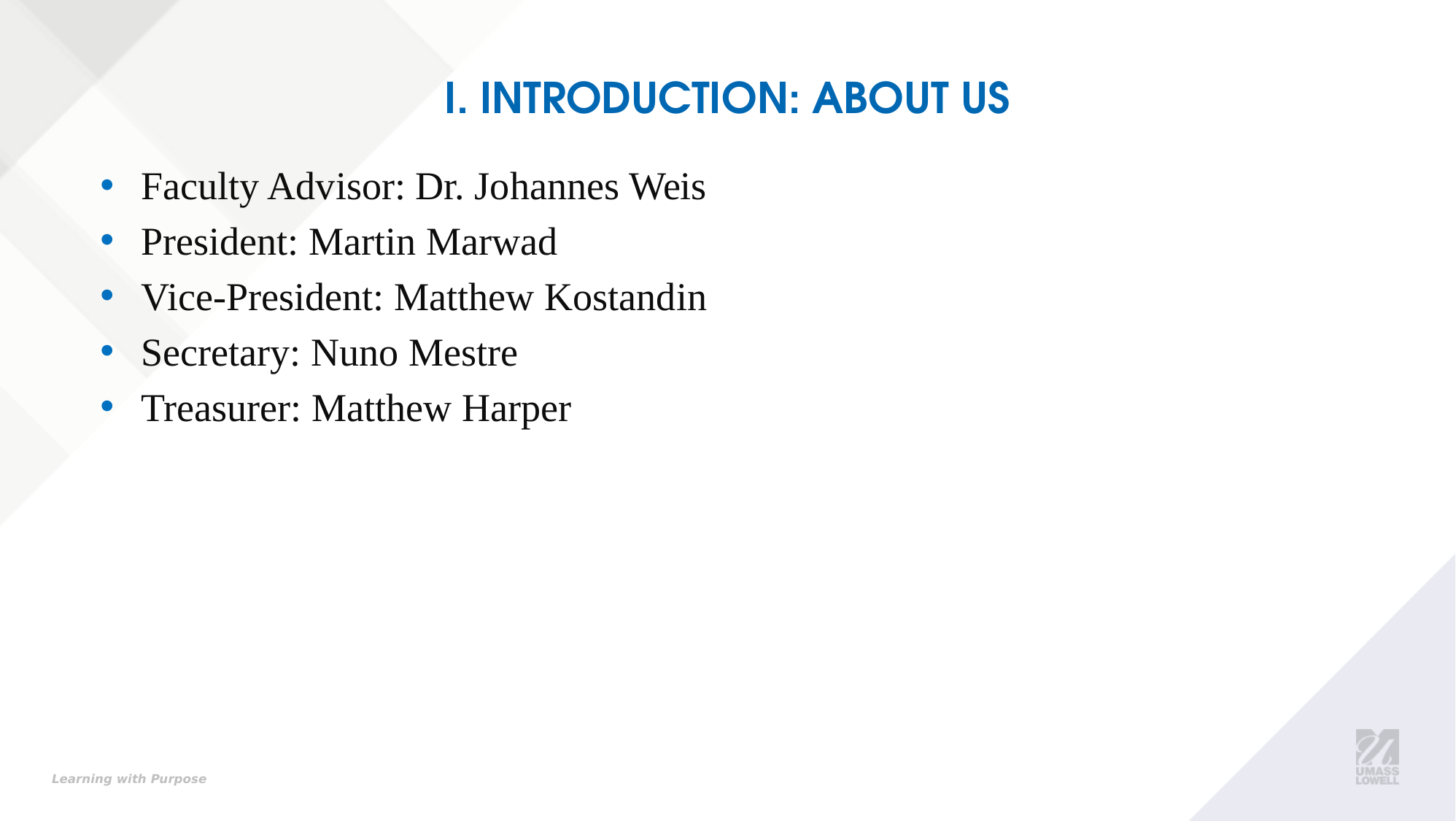

# i. Introduction: About us
Faculty Advisor: Dr. Johannes Weis
President: Martin Marwad
Vice-President: Matthew Kostandin
Secretary: Nuno Mestre
Treasurer: Matthew Harper